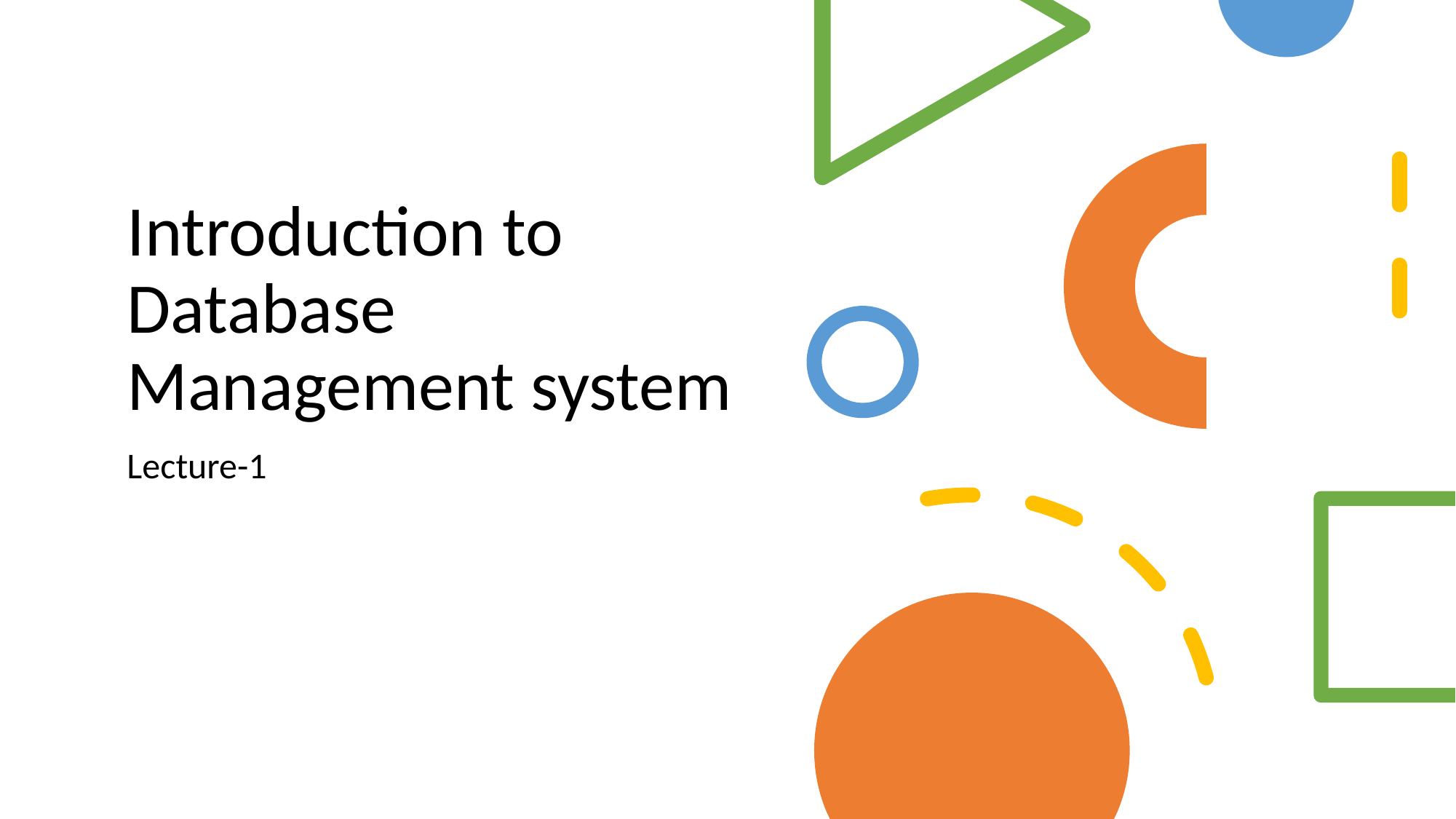

# Introduction to Database Management system

Lecture-1